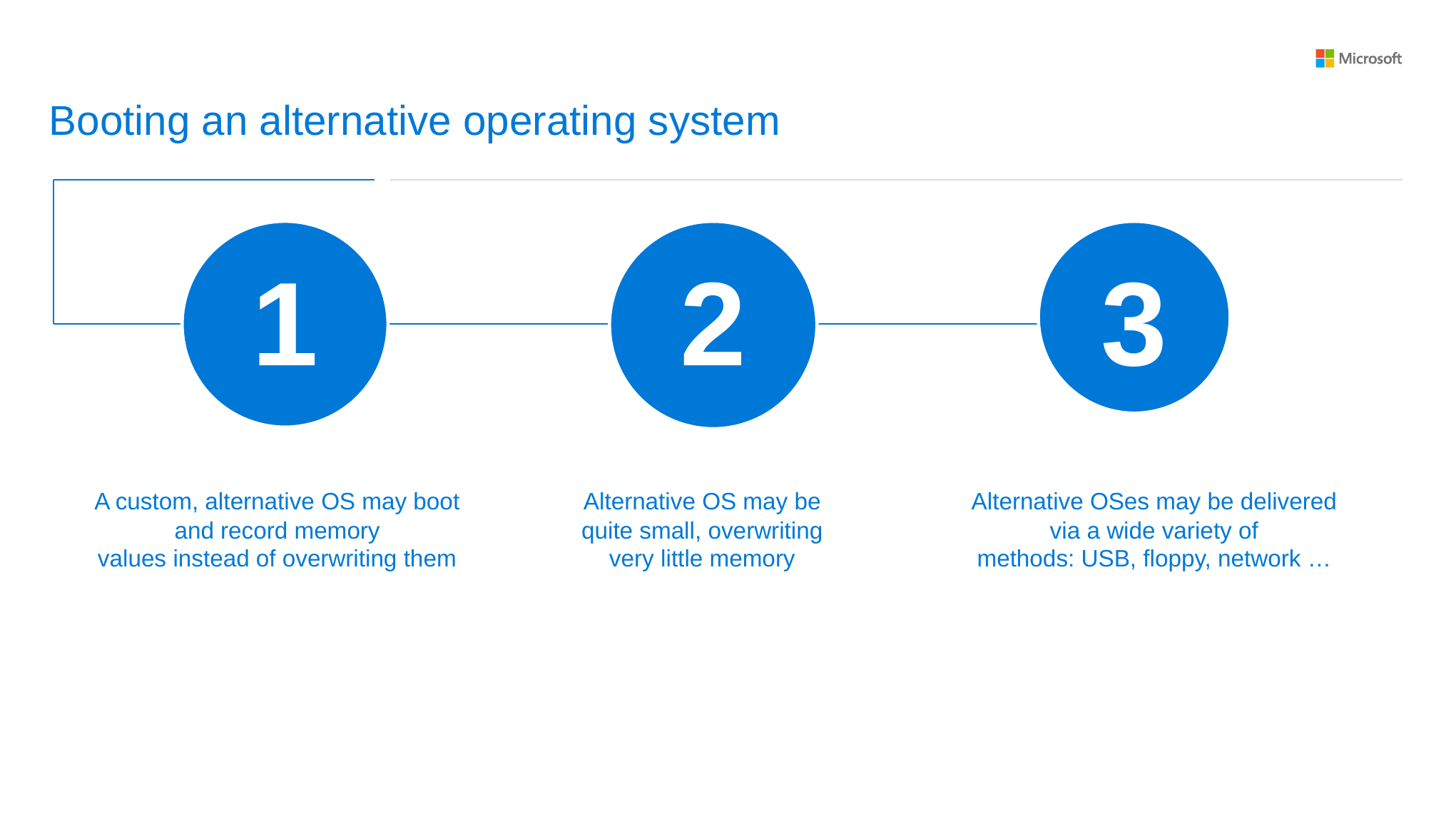

Booting an alternative operating system

1
2
3
A custom, alternative OS may boot and record memory
values instead of overwriting them
Alternative OS may be quite small, overwriting very little memory
Alternative OSes may be delivered via a wide variety of
methods: USB, floppy, network …